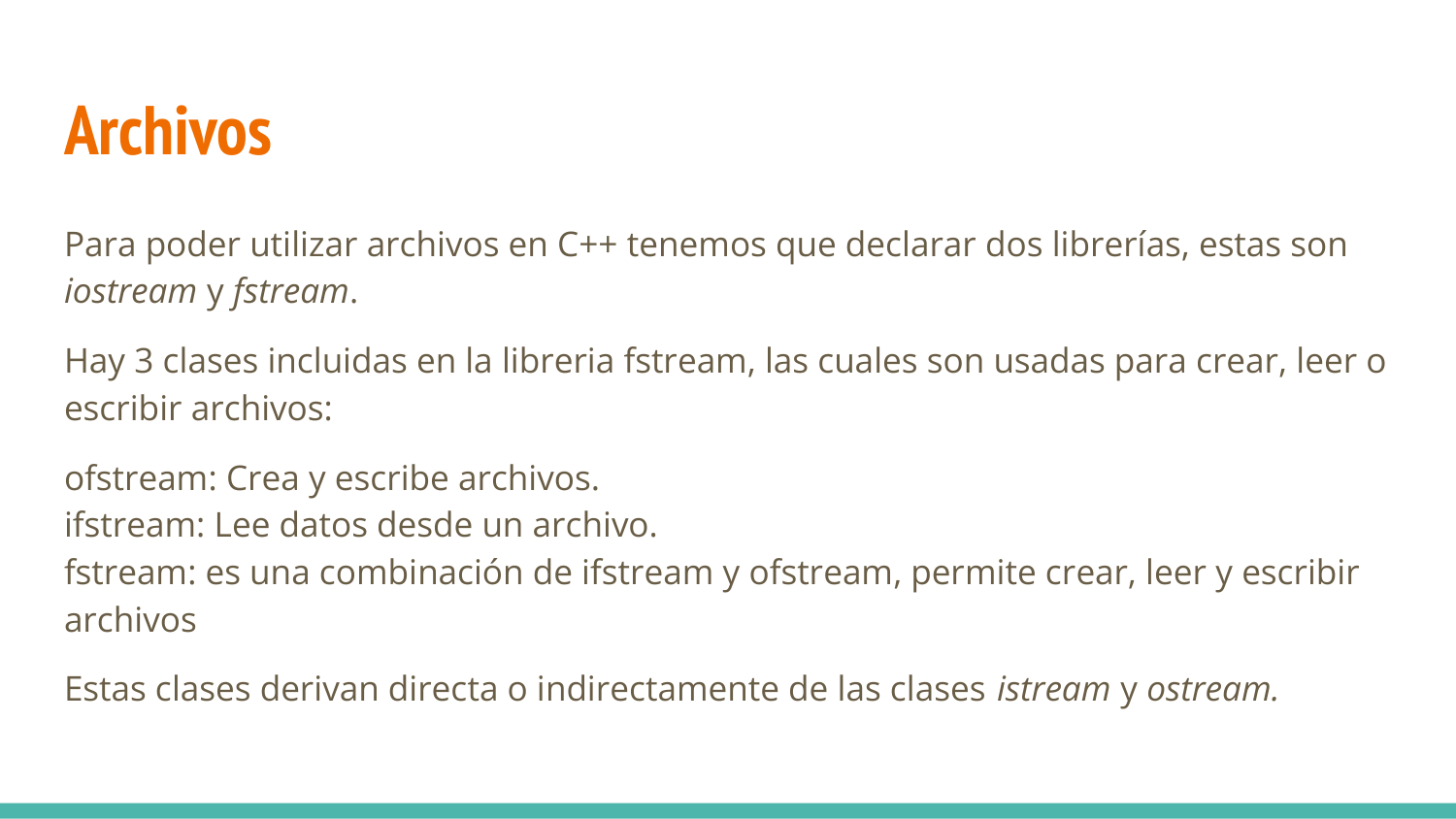

# Archivos
Para poder utilizar archivos en C++ tenemos que declarar dos librerías, estas son iostream y fstream.
Hay 3 clases incluidas en la libreria fstream, las cuales son usadas para crear, leer o escribir archivos:
ofstream: Crea y escribe archivos.
ifstream: Lee datos desde un archivo.
fstream: es una combinación de ifstream y ofstream, permite crear, leer y escribir archivos
Estas clases derivan directa o indirectamente de las clases istream y ostream.